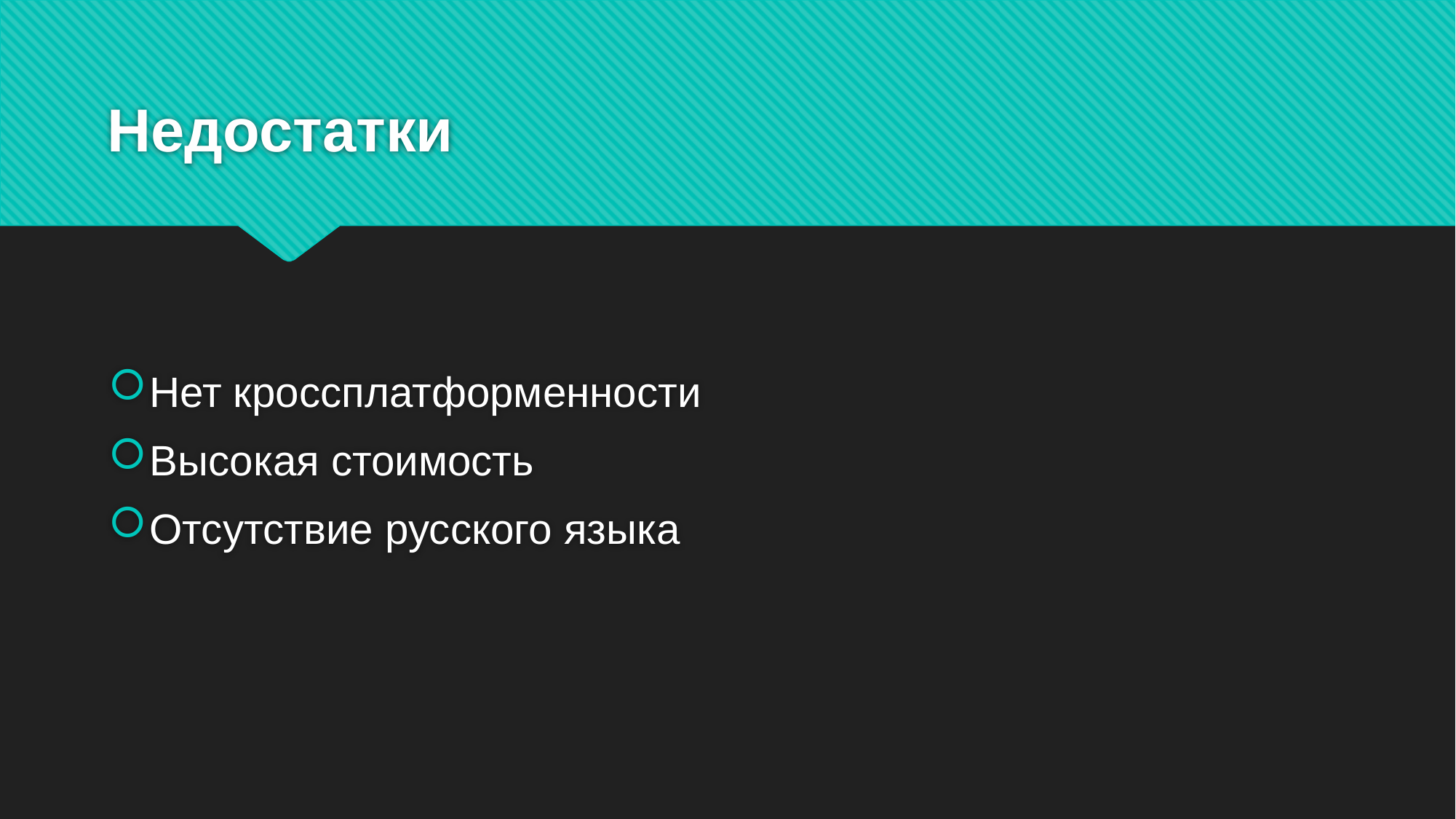

# Недостатки
Нет кроссплатформенности
Высокая стоимость
Отсутствие русского языка